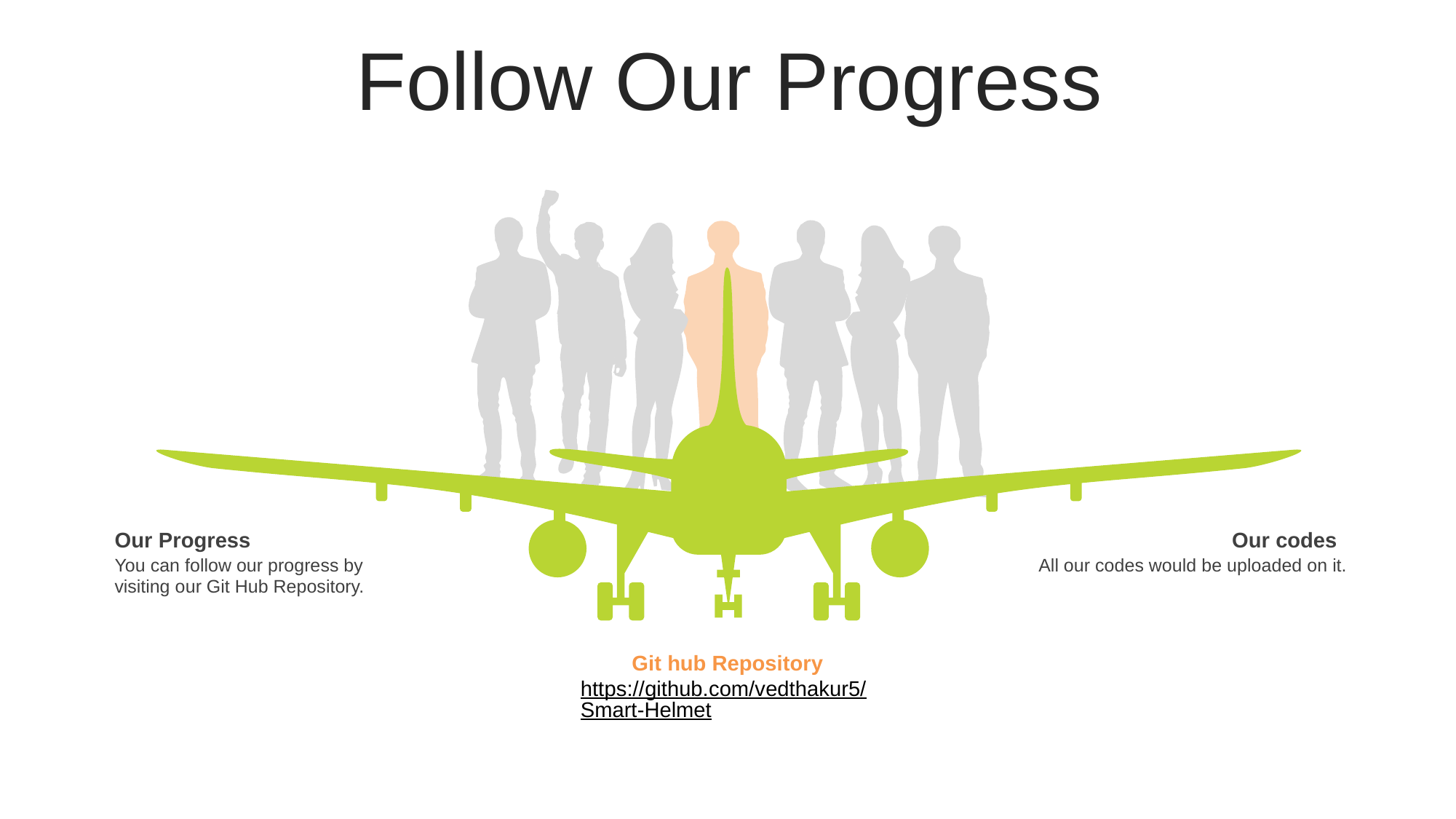

Follow Our Progress

Our Progress
You can follow our progress by visiting our Git Hub Repository.
Our codes
All our codes would be uploaded on it.
Git hub Repository
https://github.com/vedthakur5/Smart-Helmet